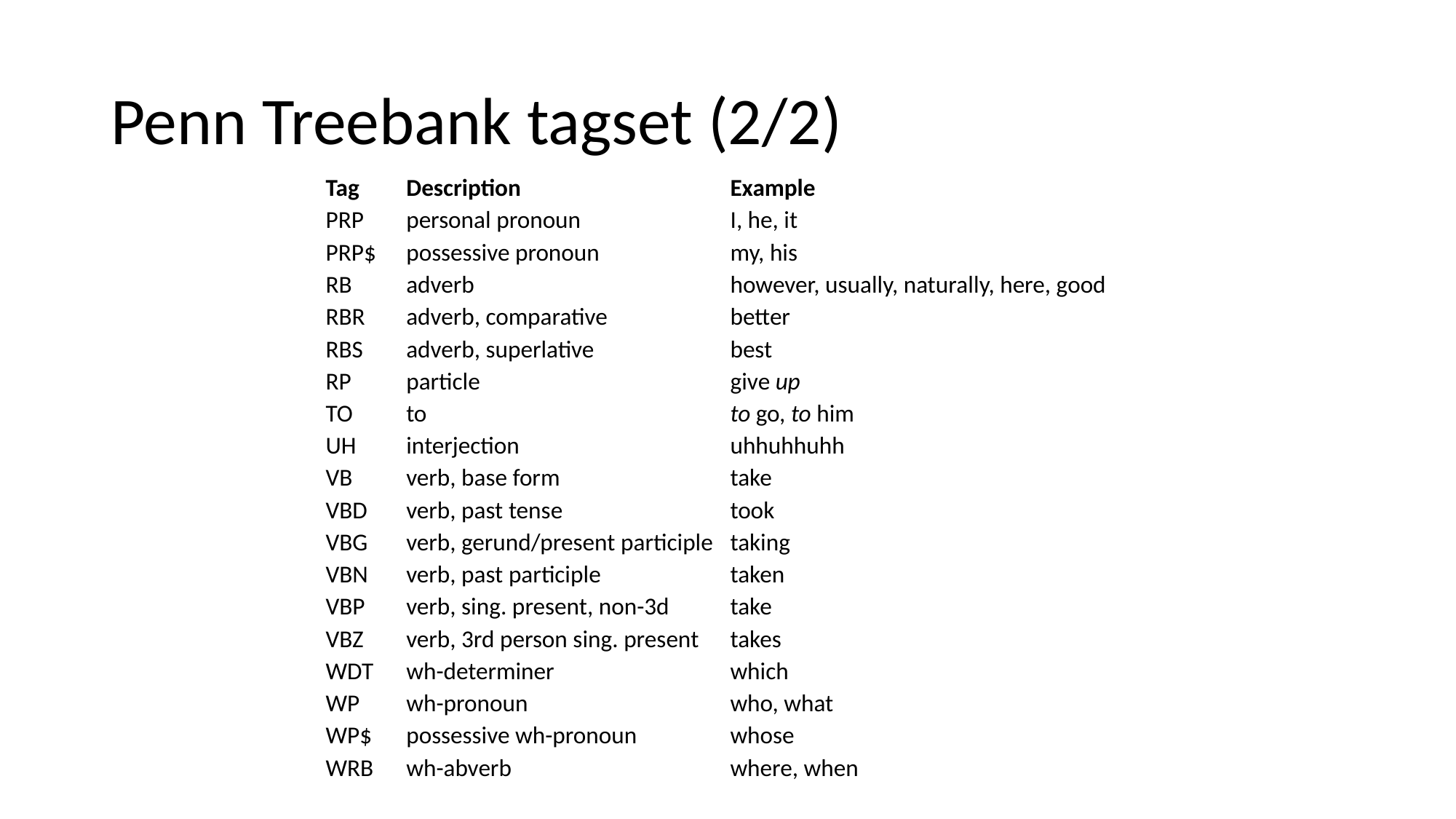

# Penn Treebank tagset (2/2)
| Tag | Description | Example |
| --- | --- | --- |
| PRP | personal pronoun | I, he, it |
| PRP$ | possessive pronoun | my, his |
| RB | adverb | however, usually, naturally, here, good |
| RBR | adverb, comparative | better |
| RBS | adverb, superlative | best |
| RP | particle | give up |
| TO | to | to go, to him |
| UH | interjection | uhhuhhuhh |
| VB | verb, base form | take |
| VBD | verb, past tense | took |
| VBG | verb, gerund/present participle | taking |
| VBN | verb, past participle | taken |
| VBP | verb, sing. present, non-3d | take |
| VBZ | verb, 3rd person sing. present | takes |
| WDT | wh-determiner | which |
| WP | wh-pronoun | who, what |
| WP$ | possessive wh-pronoun | whose |
| WRB | wh-abverb | where, when |